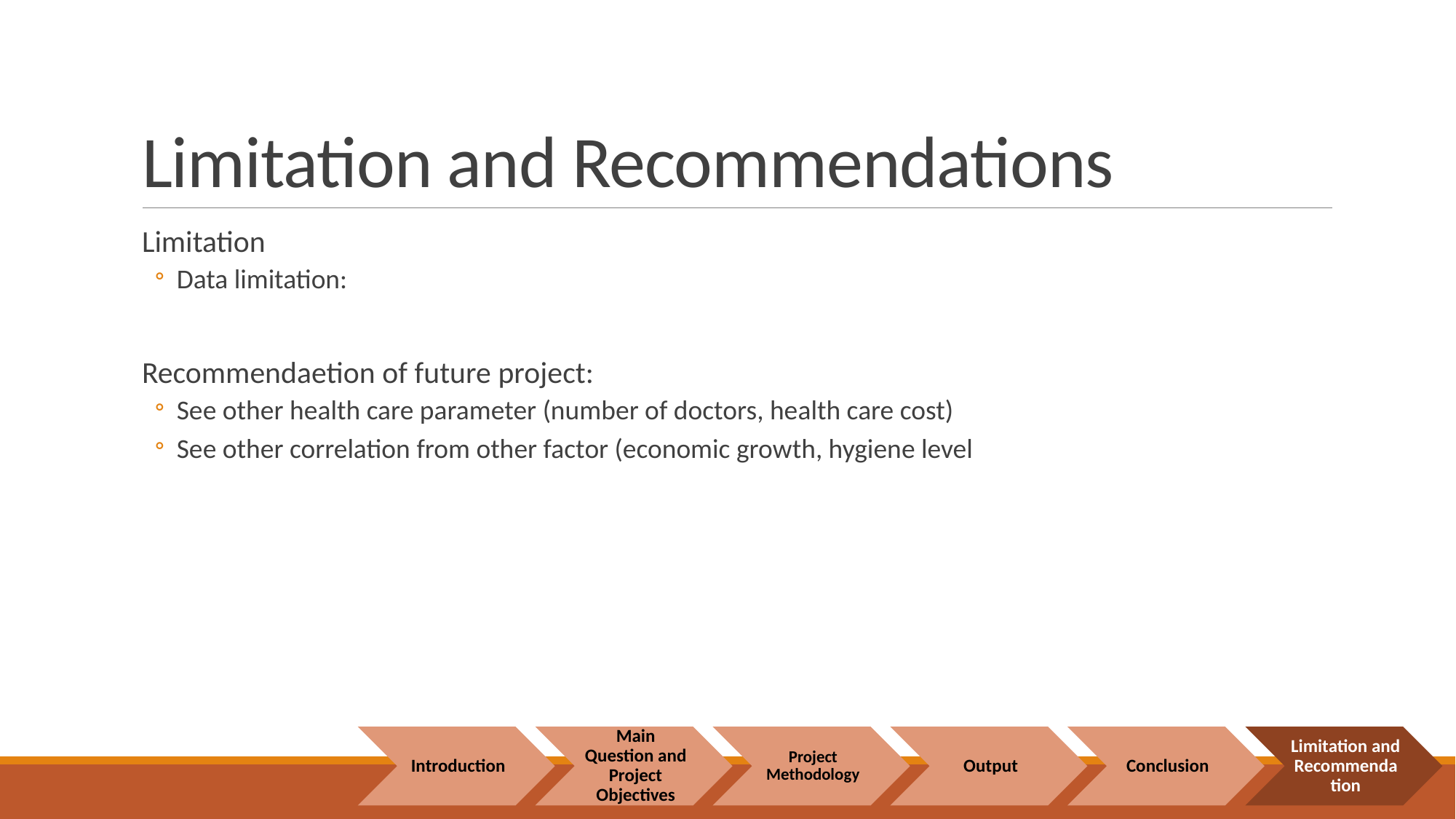

# Limitation and Recommendations
Limitation
Data limitation:

Recommendaetion of future project:
See other health care parameter (number of doctors, health care cost)
See other correlation from other factor (economic growth, hygiene level
Introduction
Main Question and Project Objectives
Project Methodology
Output
Conclusion
Limitation and Recommendation